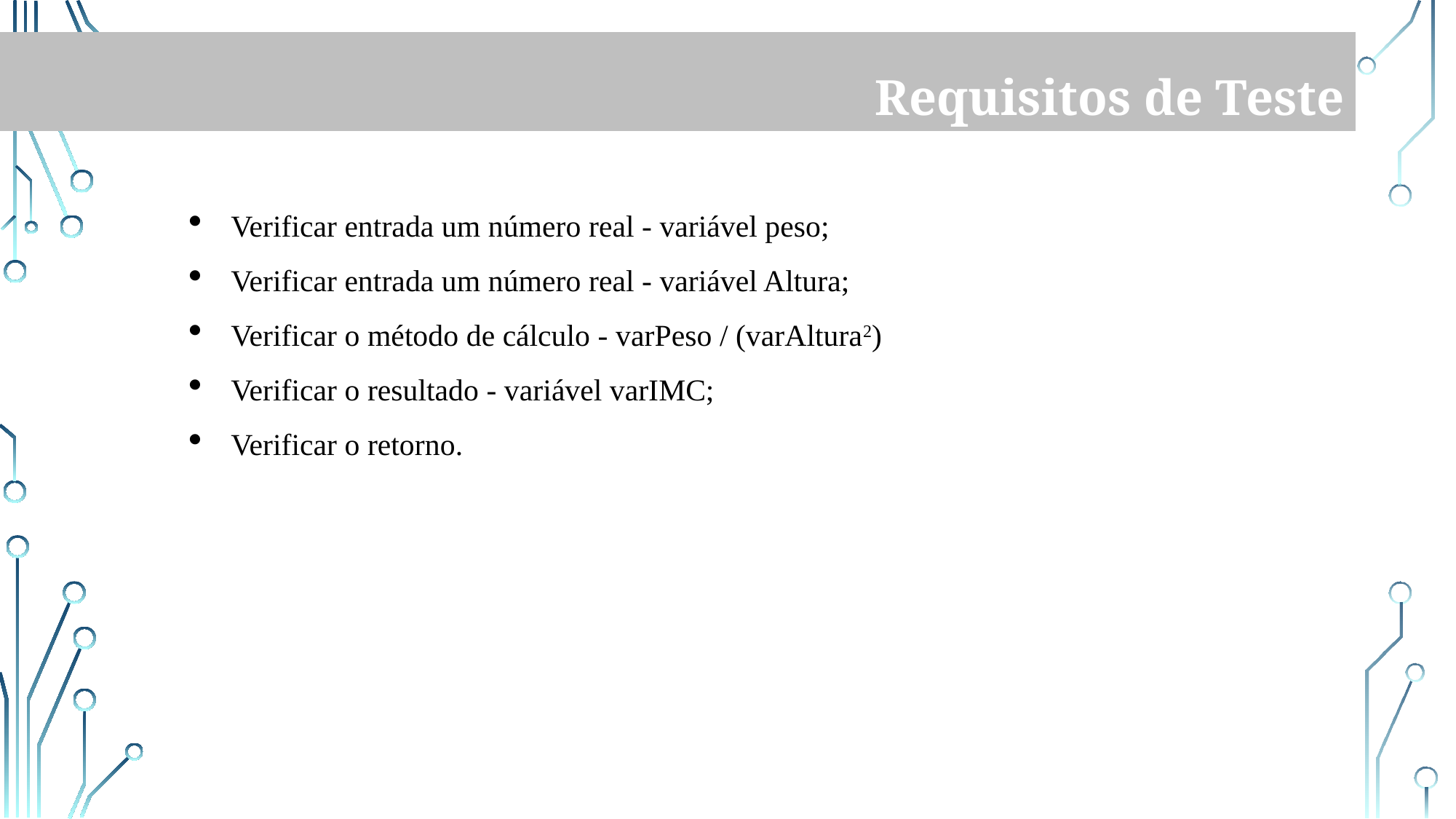

Requisitos de Teste
Verificar entrada um número real - variável peso;
Verificar entrada um número real - variável Altura;
Verificar o método de cálculo - varPeso / (varAltura2)
Verificar o resultado - variável varIMC;
Verificar o retorno.